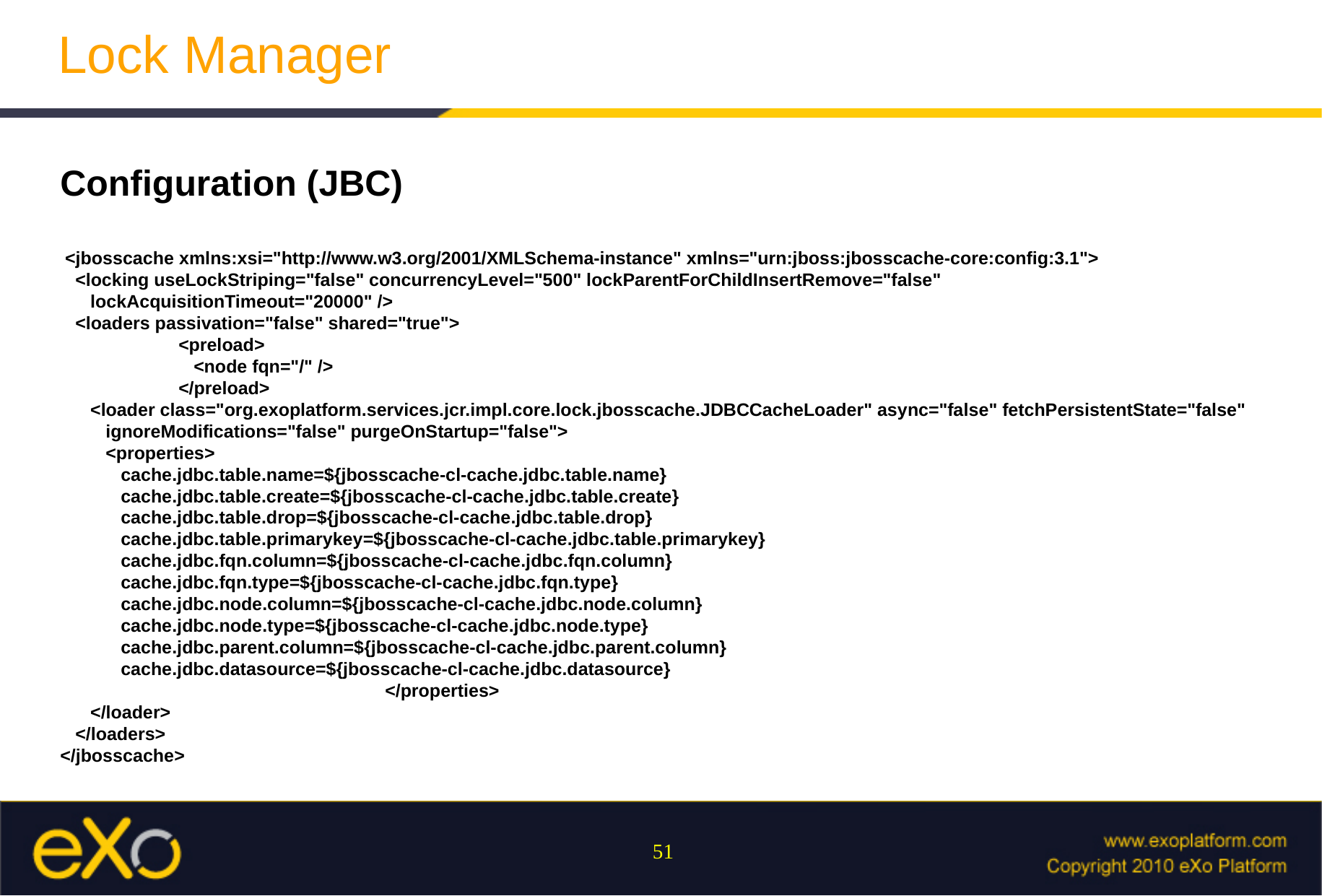

Lock Manager
Configuration (JBC)

 <jbosscache xmlns:xsi="http://www.w3.org/2001/XMLSchema-instance" xmlns="urn:jboss:jbosscache-core:config:3.1">
   <locking useLockStriping="false" concurrencyLevel="500" lockParentForChildInsertRemove="false"
      lockAcquisitionTimeout="20000" />
   <loaders passivation="false" shared="true">
	  <preload>
	     <node fqn="/" />
	  </preload>
      <loader class="org.exoplatform.services.jcr.impl.core.lock.jbosscache.JDBCCacheLoader" async="false" fetchPersistentState="false"
         ignoreModifications="false" purgeOnStartup="false">
         <properties>
            cache.jdbc.table.name=${jbosscache-cl-cache.jdbc.table.name}
            cache.jdbc.table.create=${jbosscache-cl-cache.jdbc.table.create}
            cache.jdbc.table.drop=${jbosscache-cl-cache.jdbc.table.drop}
            cache.jdbc.table.primarykey=${jbosscache-cl-cache.jdbc.table.primarykey}
            cache.jdbc.fqn.column=${jbosscache-cl-cache.jdbc.fqn.column}
            cache.jdbc.fqn.type=${jbosscache-cl-cache.jdbc.fqn.type}
            cache.jdbc.node.column=${jbosscache-cl-cache.jdbc.node.column}
            cache.jdbc.node.type=${jbosscache-cl-cache.jdbc.node.type}
            cache.jdbc.parent.column=${jbosscache-cl-cache.jdbc.parent.column}
            cache.jdbc.datasource=${jbosscache-cl-cache.jdbc.datasource}
			</properties>
      </loader>
   </loaders>
</jbosscache>